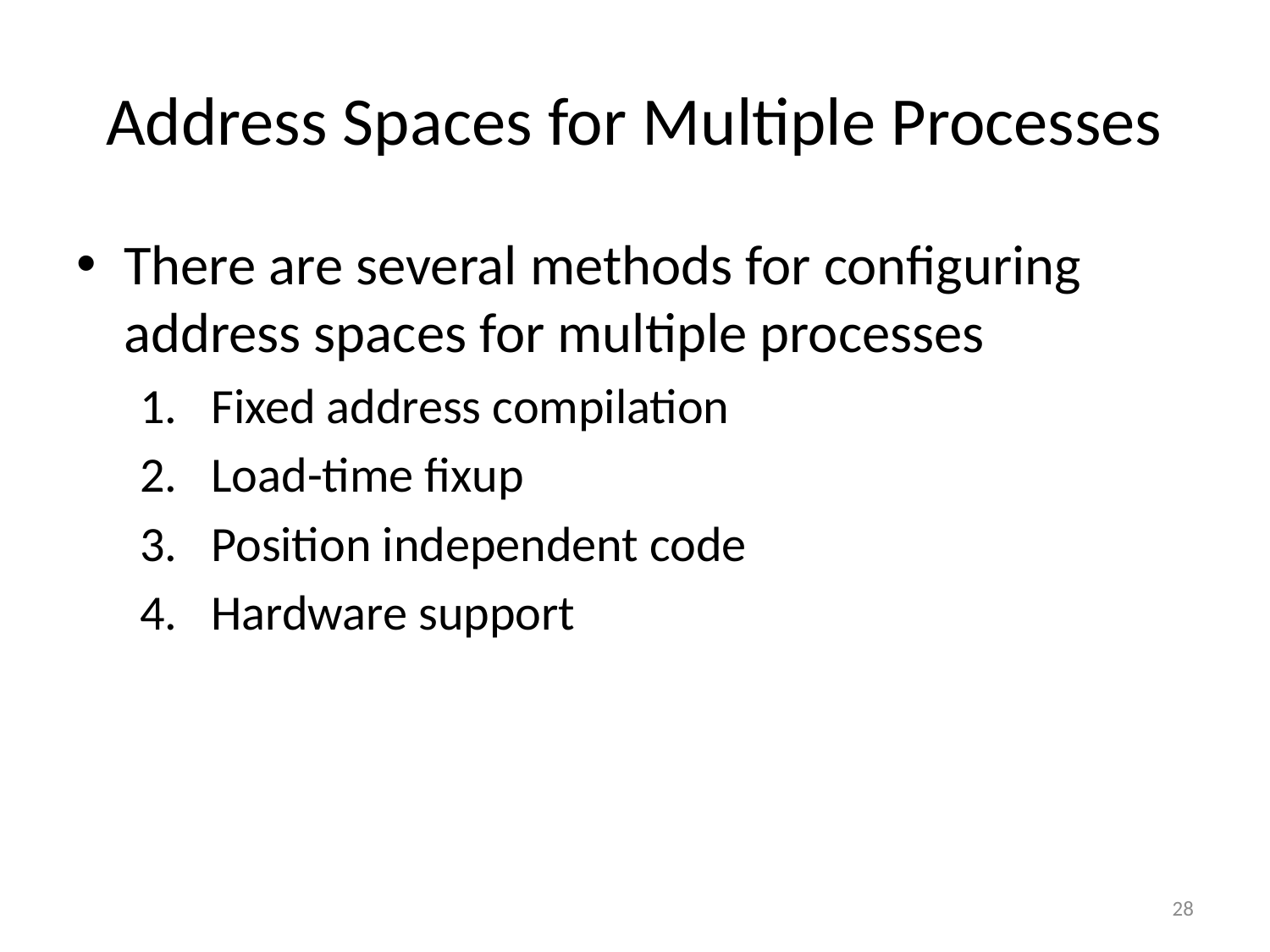

# Address Spaces for Multiple Processes
There are several methods for configuring address spaces for multiple processes
Fixed address compilation
Load-time fixup
Position independent code
Hardware support
28